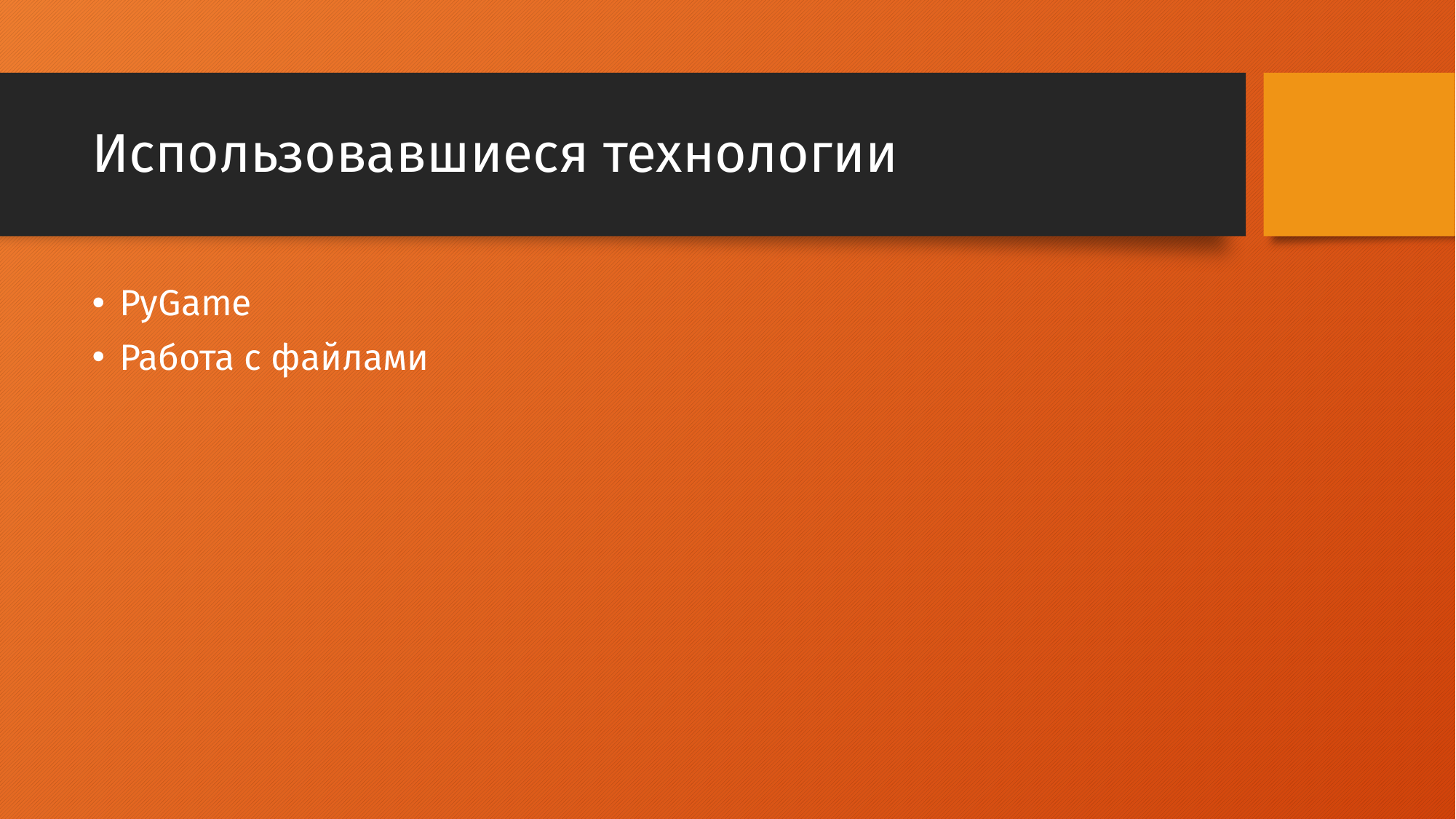

# Использовавшиеся технологии
PyGame
Работа с файлами